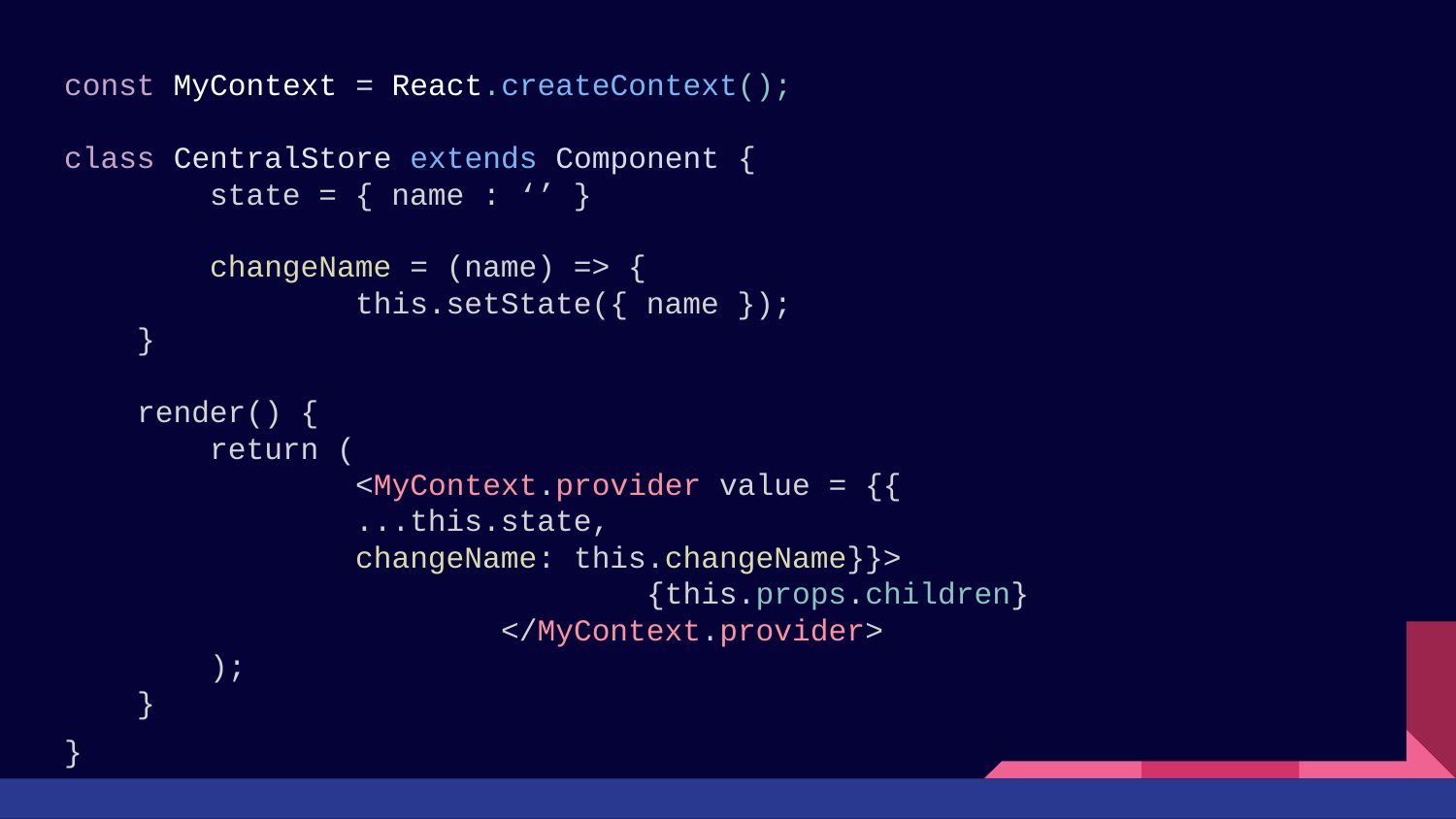

const MyContext = React.createContext();

class CentralStore extends Component {
	state = { name : ‘’ }
	changeName = (name) => {
		this.setState({ name });
}

render() {
	return (
		<MyContext.provider value = {{
...this.state,
changeName: this.changeName}}>
				{this.props.children}
			</MyContext.provider>
);
}
}